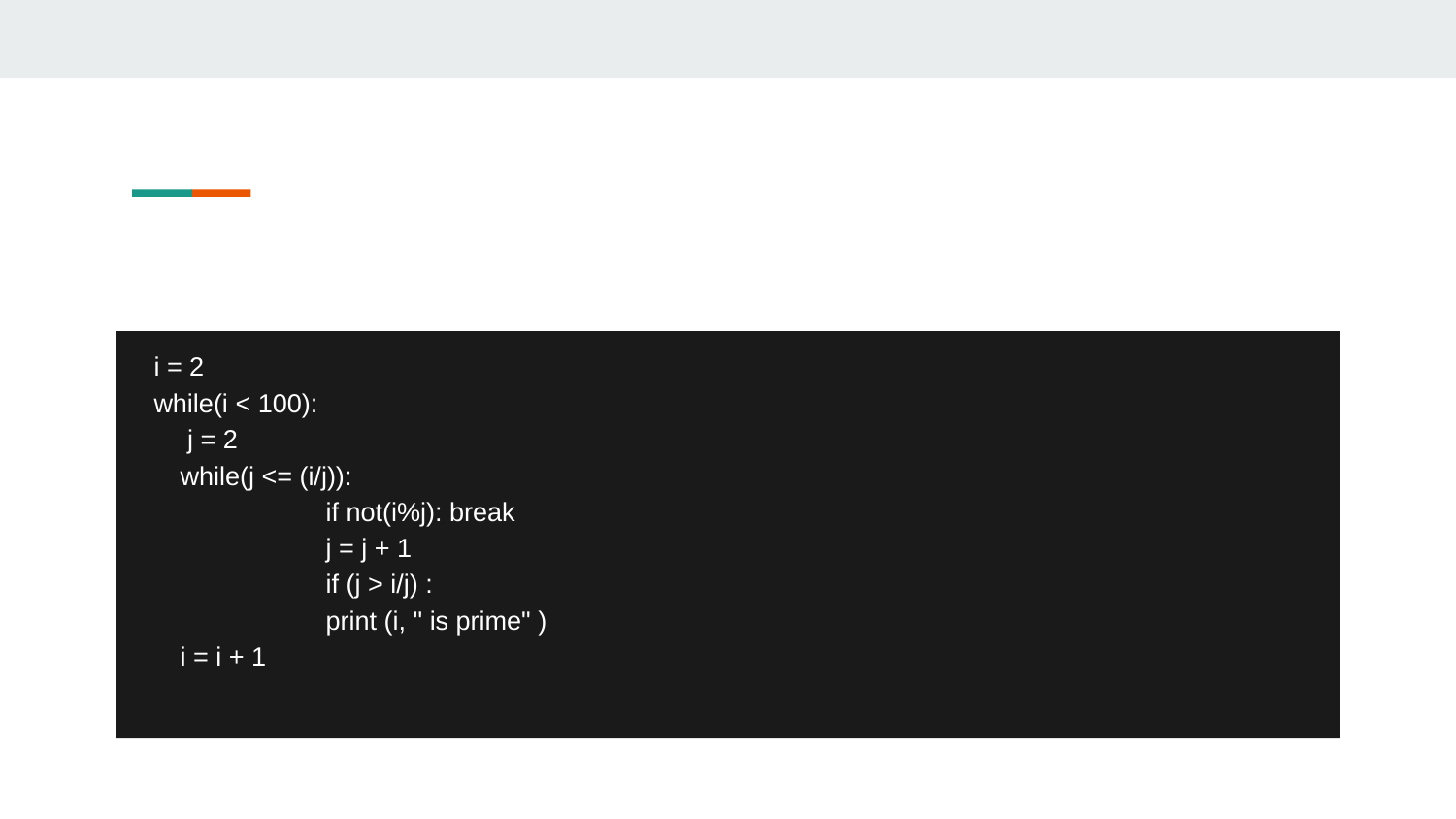

#
i = 2
while(i < 100):
	 j = 2
	while(j <= (i/j)):
		if not(i%j): break
		j = j + 1
		if (j > i/j) :
		print (i, " is prime" )
	i = i + 1